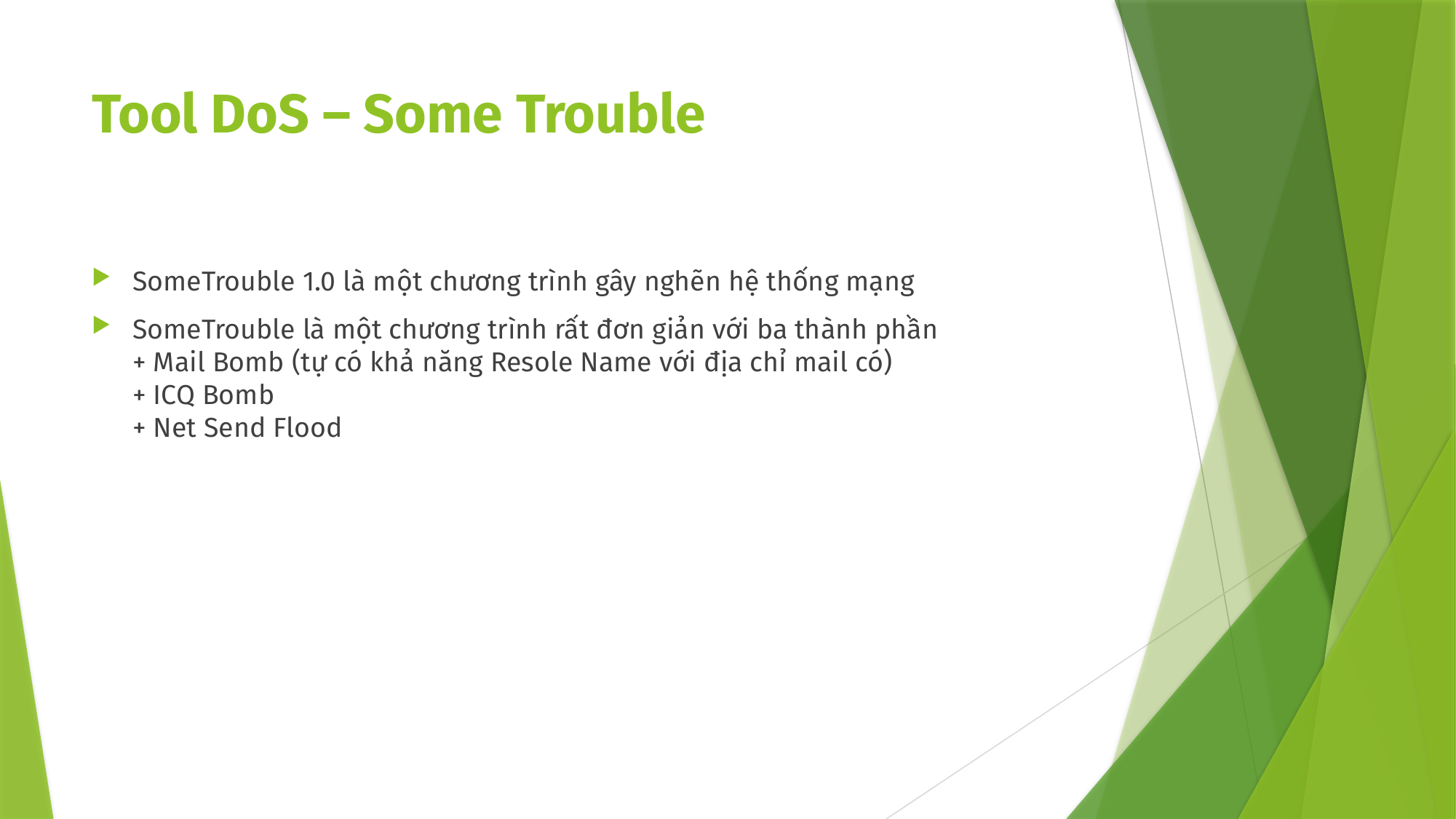

# Tool DoS – Some Trouble
SomeTrouble 1.0 là một chương trình gây nghẽn hệ thống mạng
SomeTrouble là một chương trình rất đơn giản với ba thành phần
+ Mail Bomb (tự có khả năng Resole Name với địa chỉ mail có)
+ ICQ Bomb
+ Net Send Flood